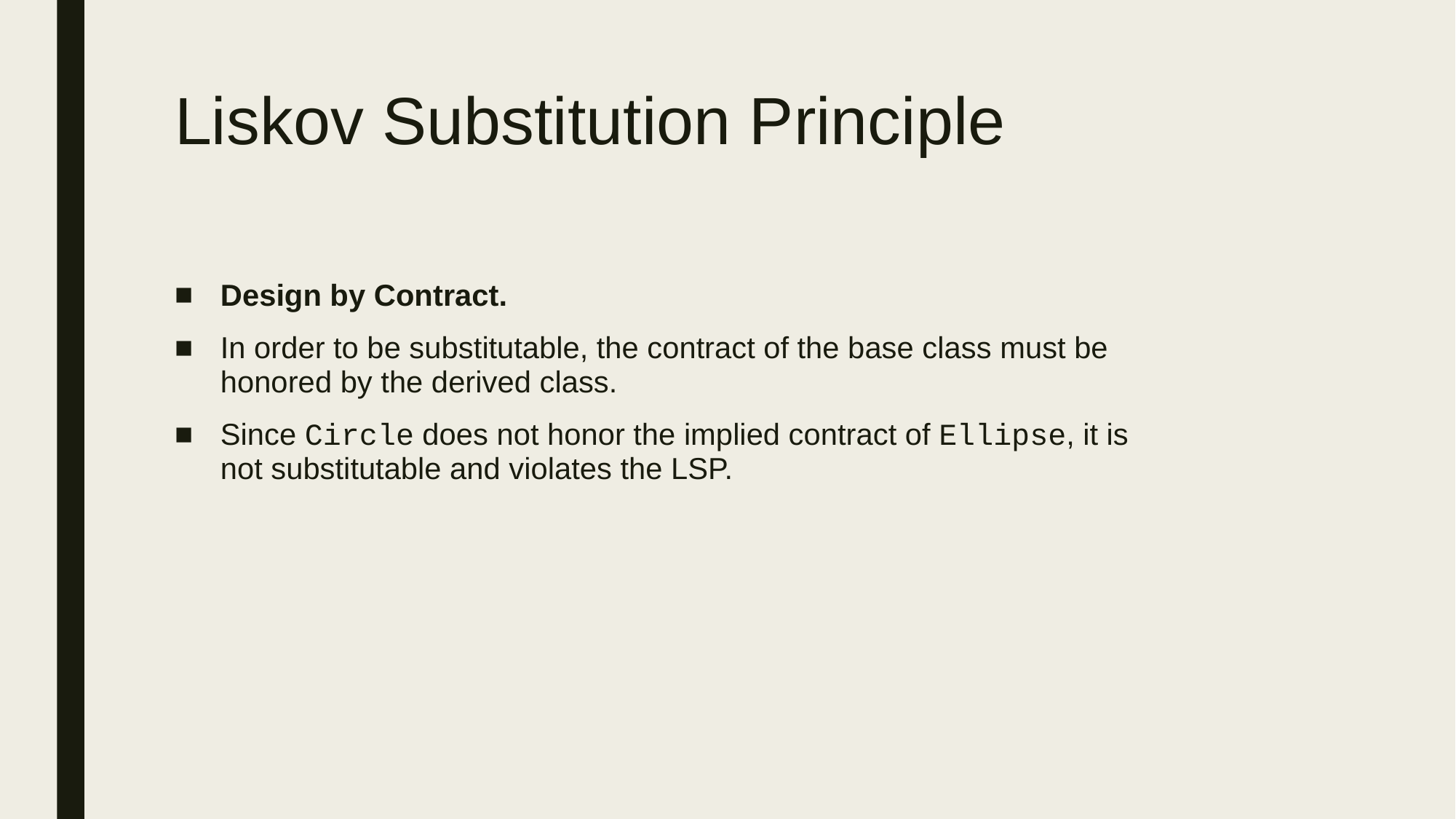

# Liskov Substitution Principle
Design by Contract.
In order to be substitutable, the contract of the base class must be honored by the derived class.
Since Circle does not honor the implied contract of Ellipse, it is not substitutable and violates the LSP.